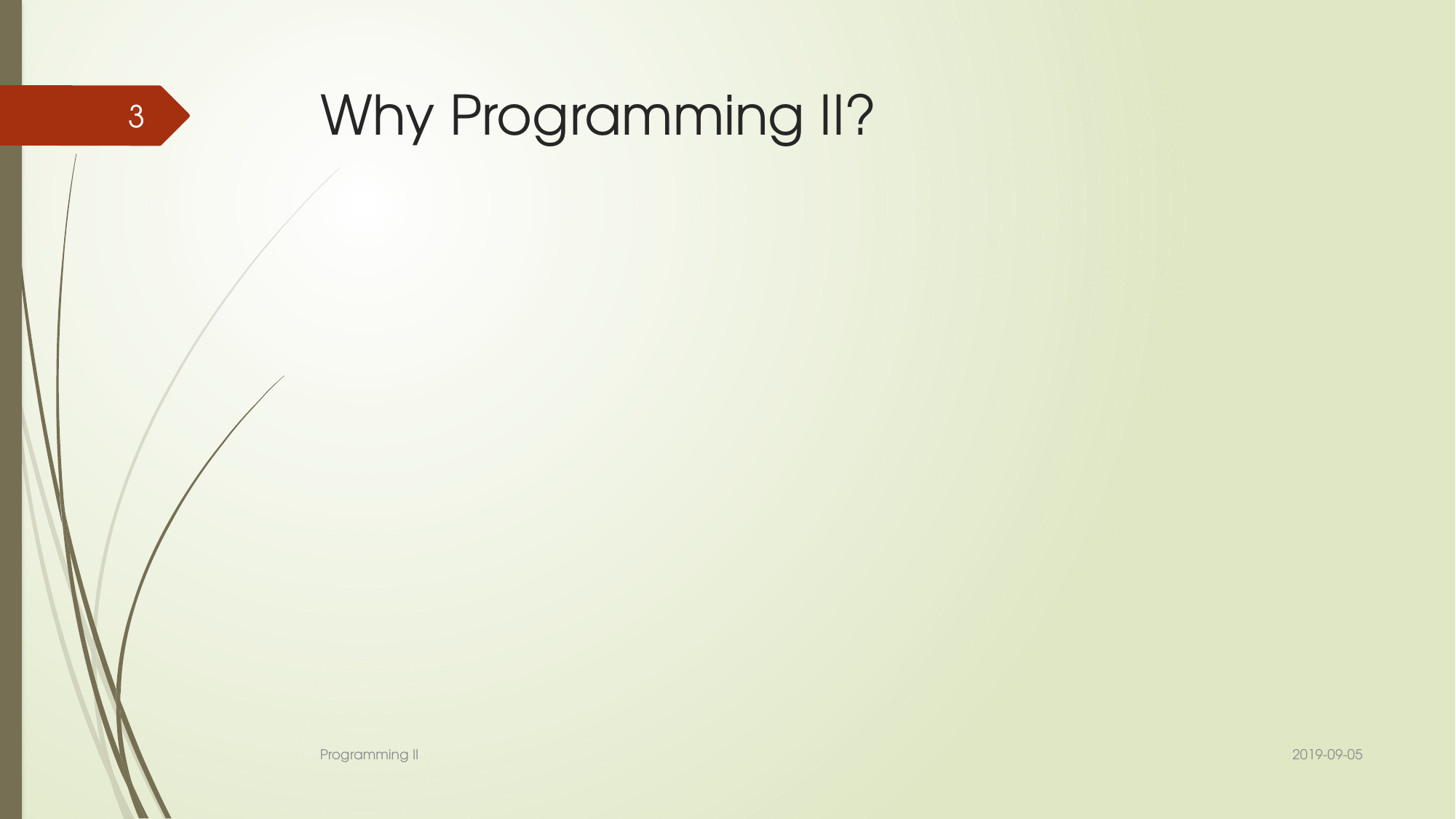

# Why Programming II?
3

2019-09-05
Programming II